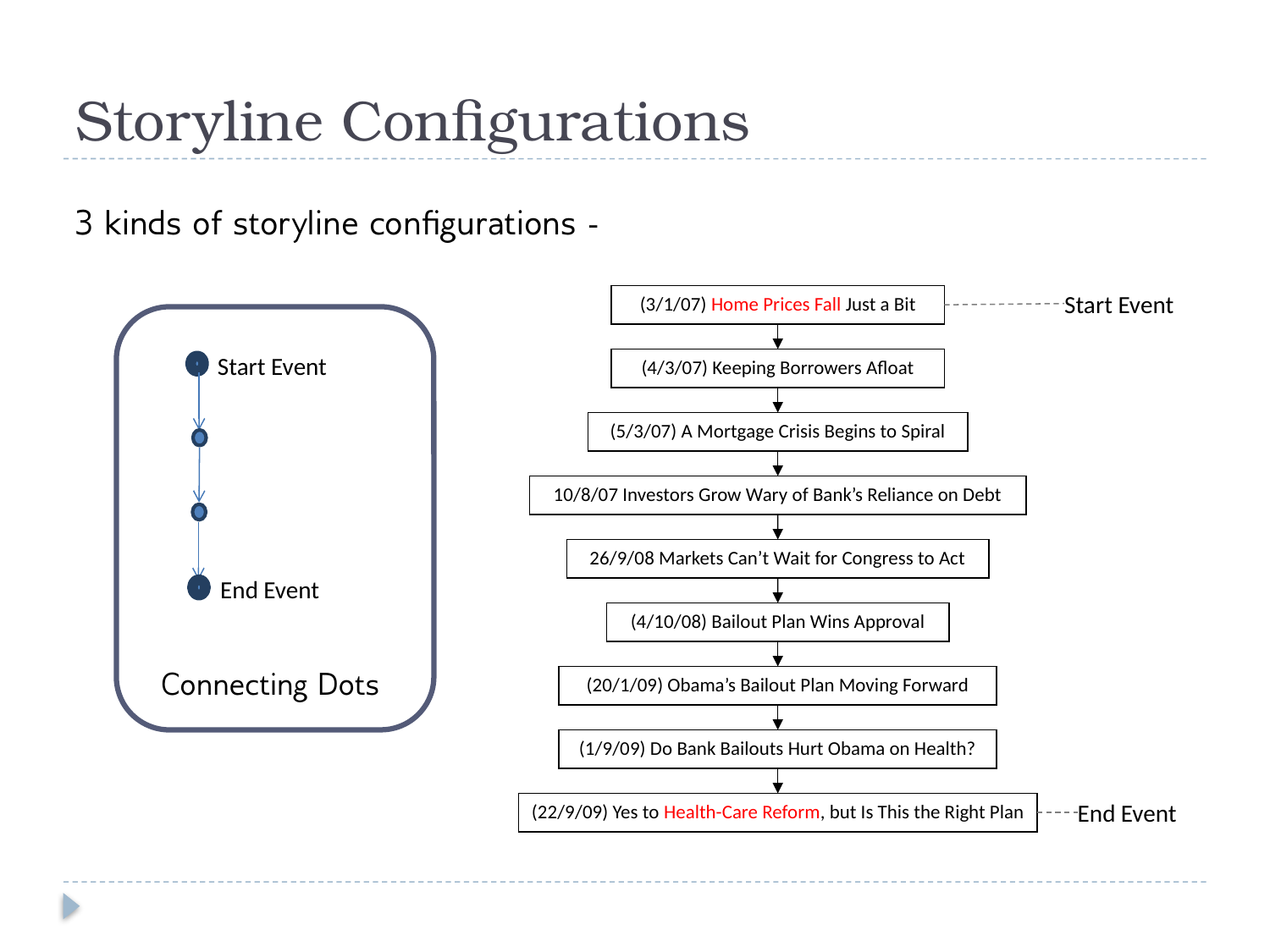

# Storyline Configurations

3 kinds of storyline configurations -
(3/1/07) Home Prices Fall Just a Bit
(4/3/07) Keeping Borrowers Afloat
(5/3/07) A Mortgage Crisis Begins to Spiral
10/8/07 Investors Grow Wary of Bank’s Reliance on Debt
26/9/08 Markets Can’t Wait for Congress to Act
(4/10/08) Bailout Plan Wins Approval
(20/1/09) Obama’s Bailout Plan Moving Forward
(1/9/09) Do Bank Bailouts Hurt Obama on Health?
(22/9/09) Yes to Health-Care Reform, but Is This the Right Plan
Start Event

Start Event

End Event

Connecting Dots
End Event